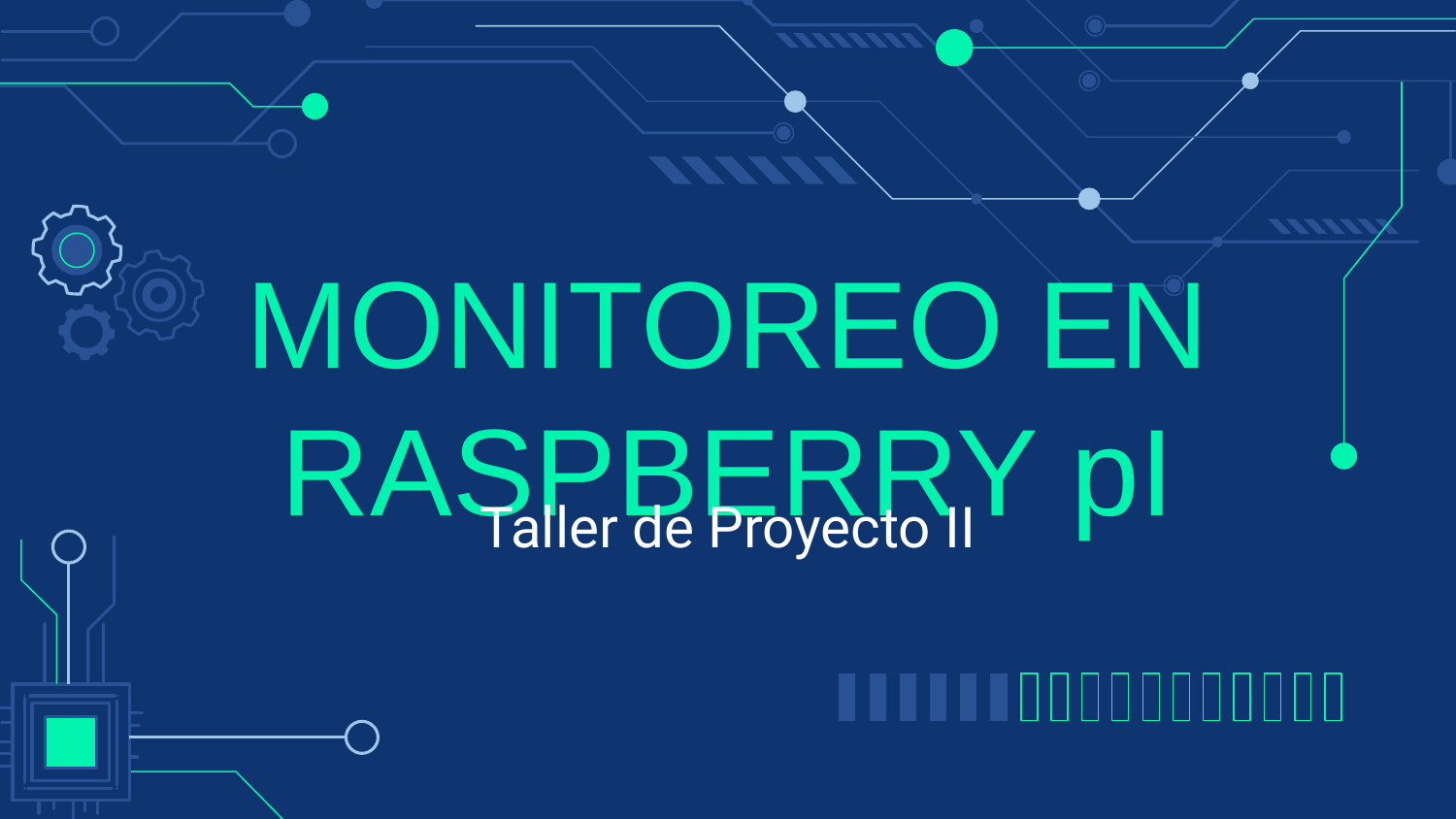

# MONITOREO EN RASPBERRY pI
Taller de Proyecto II